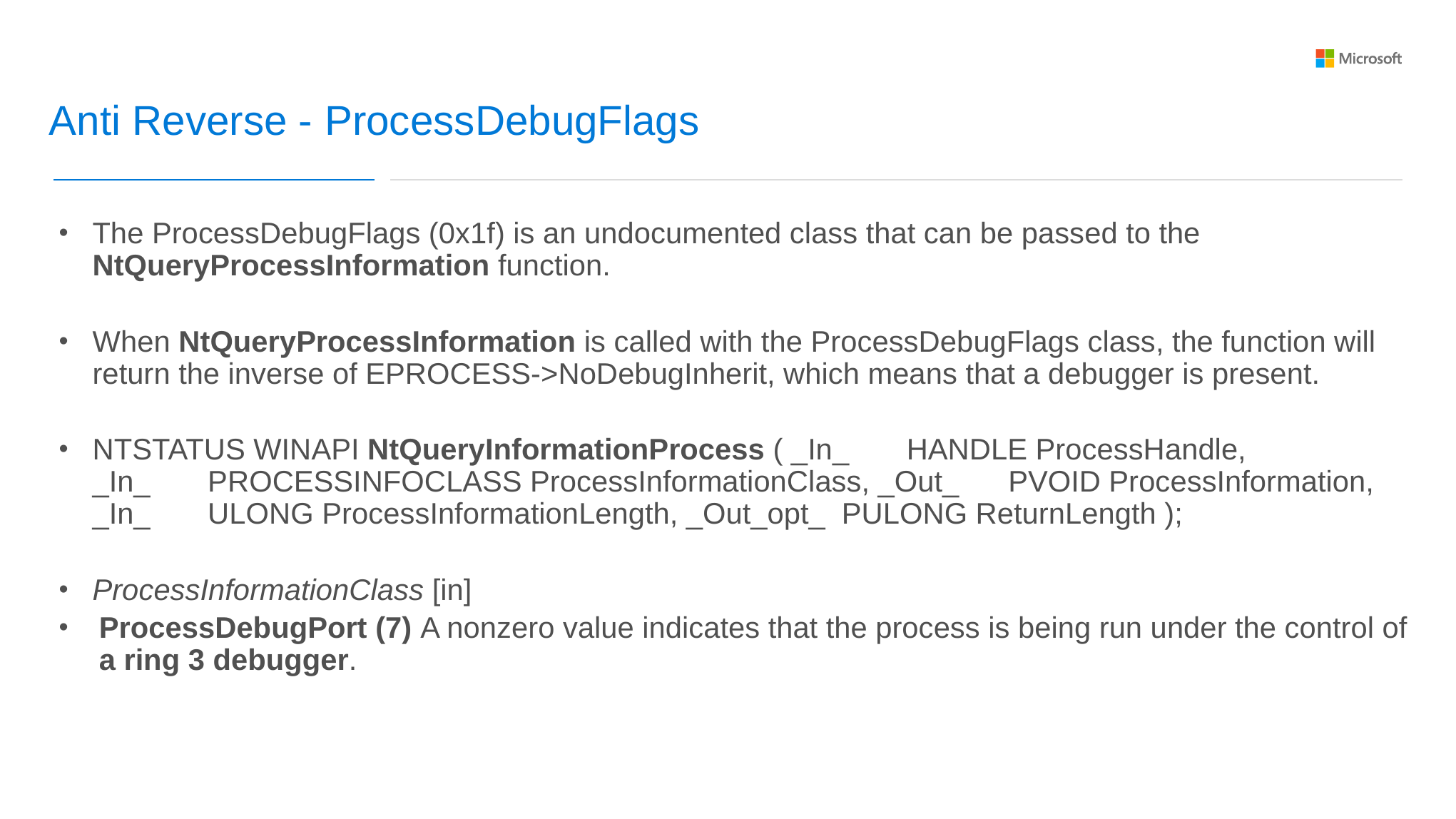

Anti Reverse - ProcessDebugFlags
The ProcessDebugFlags (0x1f) is an undocumented class that can be passed to the NtQueryProcessInformation function.

When NtQueryProcessInformation is called with the ProcessDebugFlags class, the function will return the inverse of EPROCESS->NoDebugInherit, which means that a debugger is present.

NTSTATUS WINAPI NtQueryInformationProcess ( _In_       HANDLE ProcessHandle, _In_       PROCESSINFOCLASS ProcessInformationClass, _Out_      PVOID ProcessInformation, _In_       ULONG ProcessInformationLength, _Out_opt_  PULONG ReturnLength );

ProcessInformationClass [in]
ProcessDebugPort (7) A nonzero value indicates that the process is being run under the control of a ring 3 debugger.